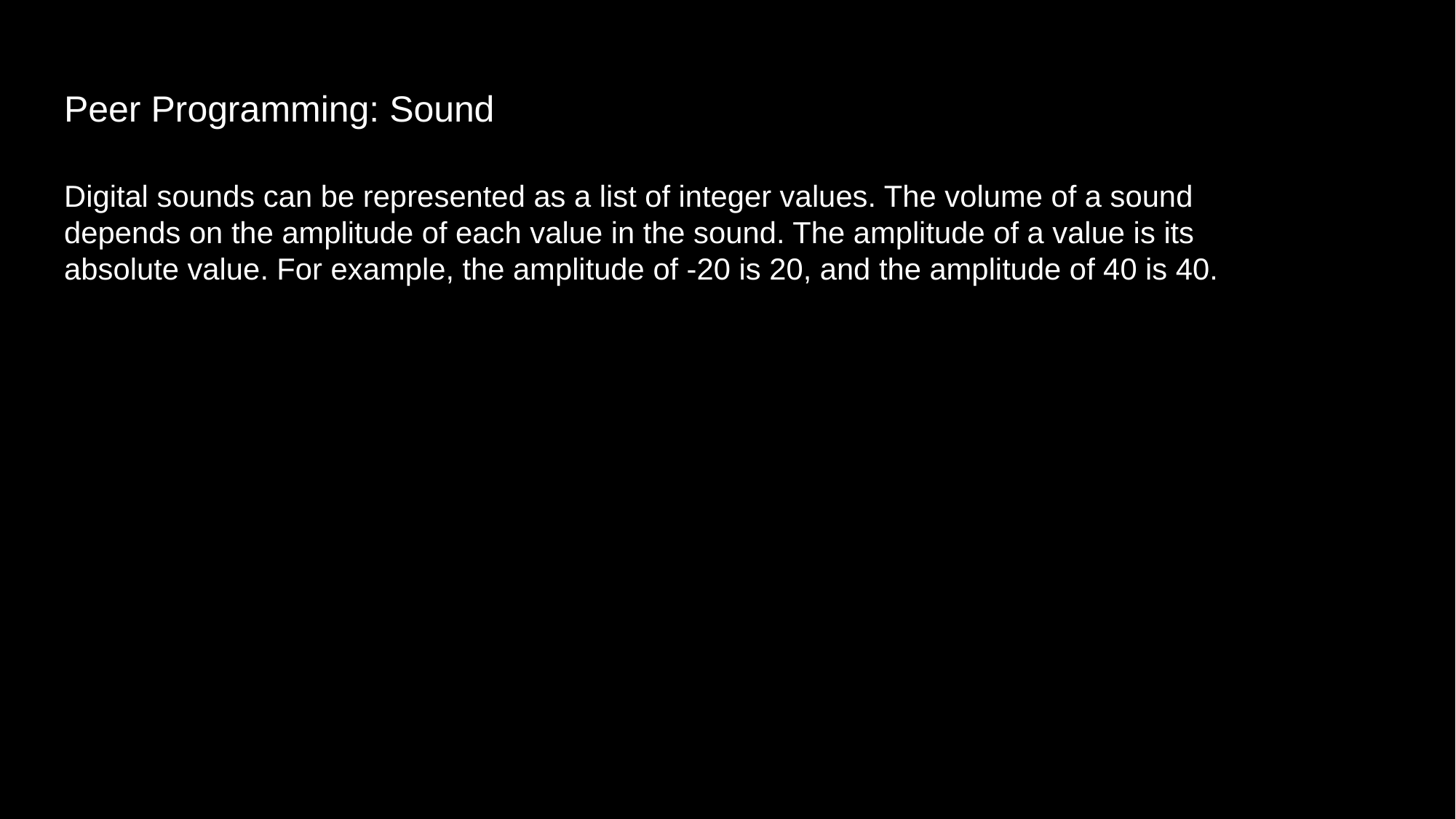

# Peer Programming: Sound
Digital sounds can be represented as a list of integer values. The volume of a sound depends on the amplitude of each value in the sound. The amplitude of a value is its absolute value. For example, the amplitude of -20 is 20, and the amplitude of 40 is 40.